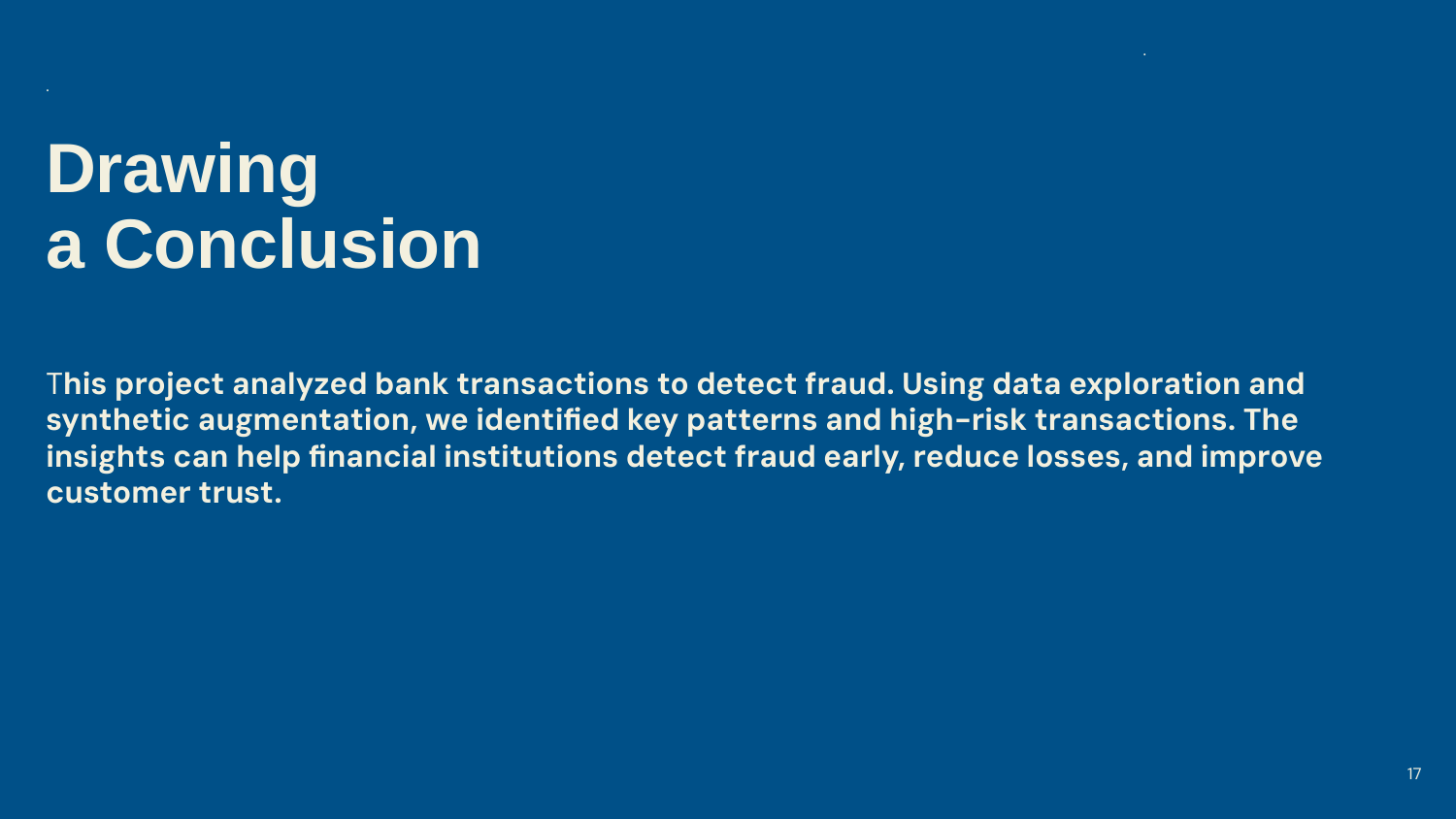

.
.
# Drawing
a Conclusion
This project analyzed bank transactions to detect fraud. Using data exploration and synthetic augmentation, we identified key patterns and high-risk transactions. The insights can help financial institutions detect fraud early, reduce losses, and improve customer trust.
17
17